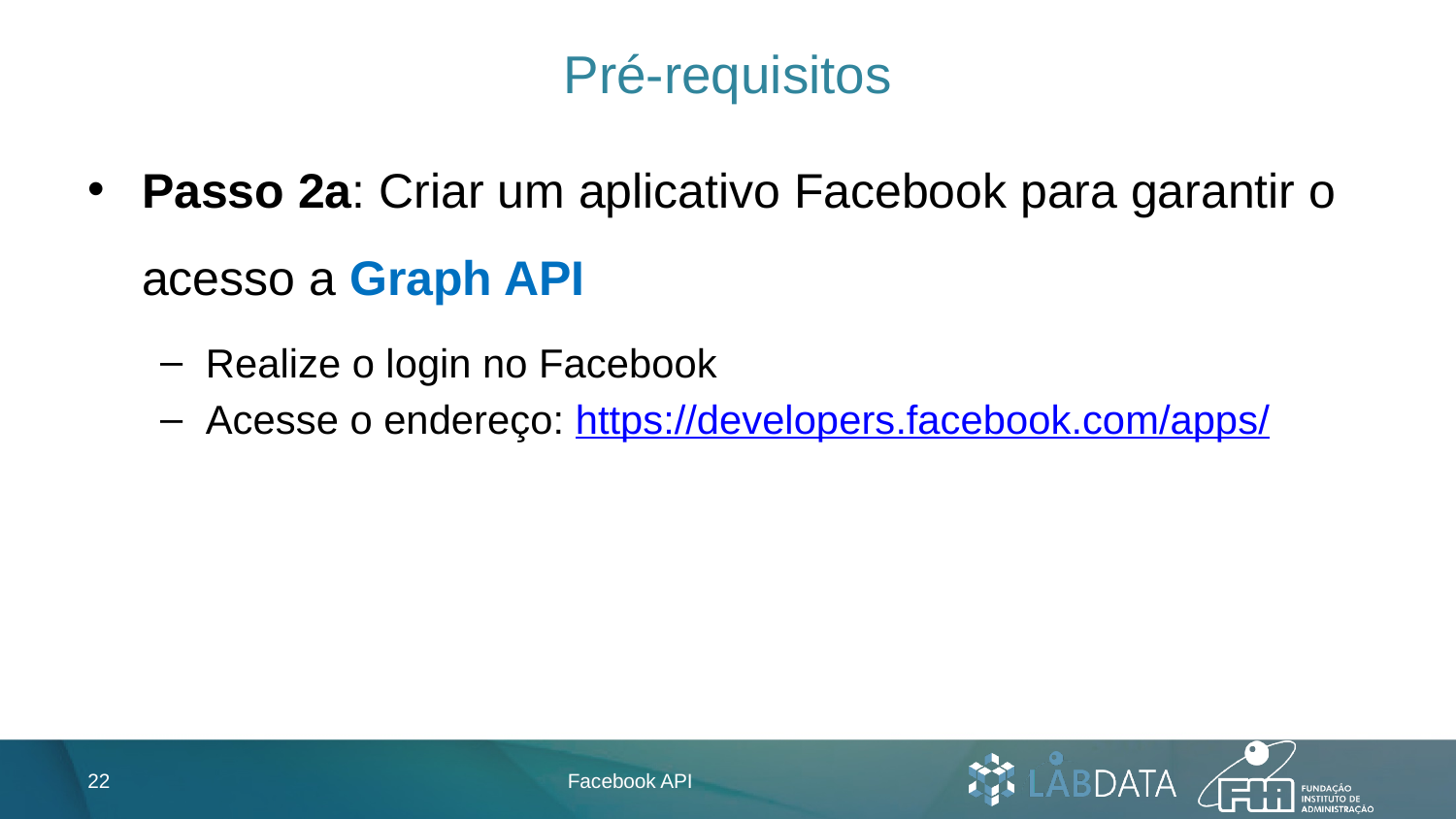

# Pré-requisitos
Passo 2a: Criar um aplicativo Facebook para garantir o acesso a Graph API
Realize o login no Facebook
Acesse o endereço: https://developers.facebook.com/apps/
22
Facebook API